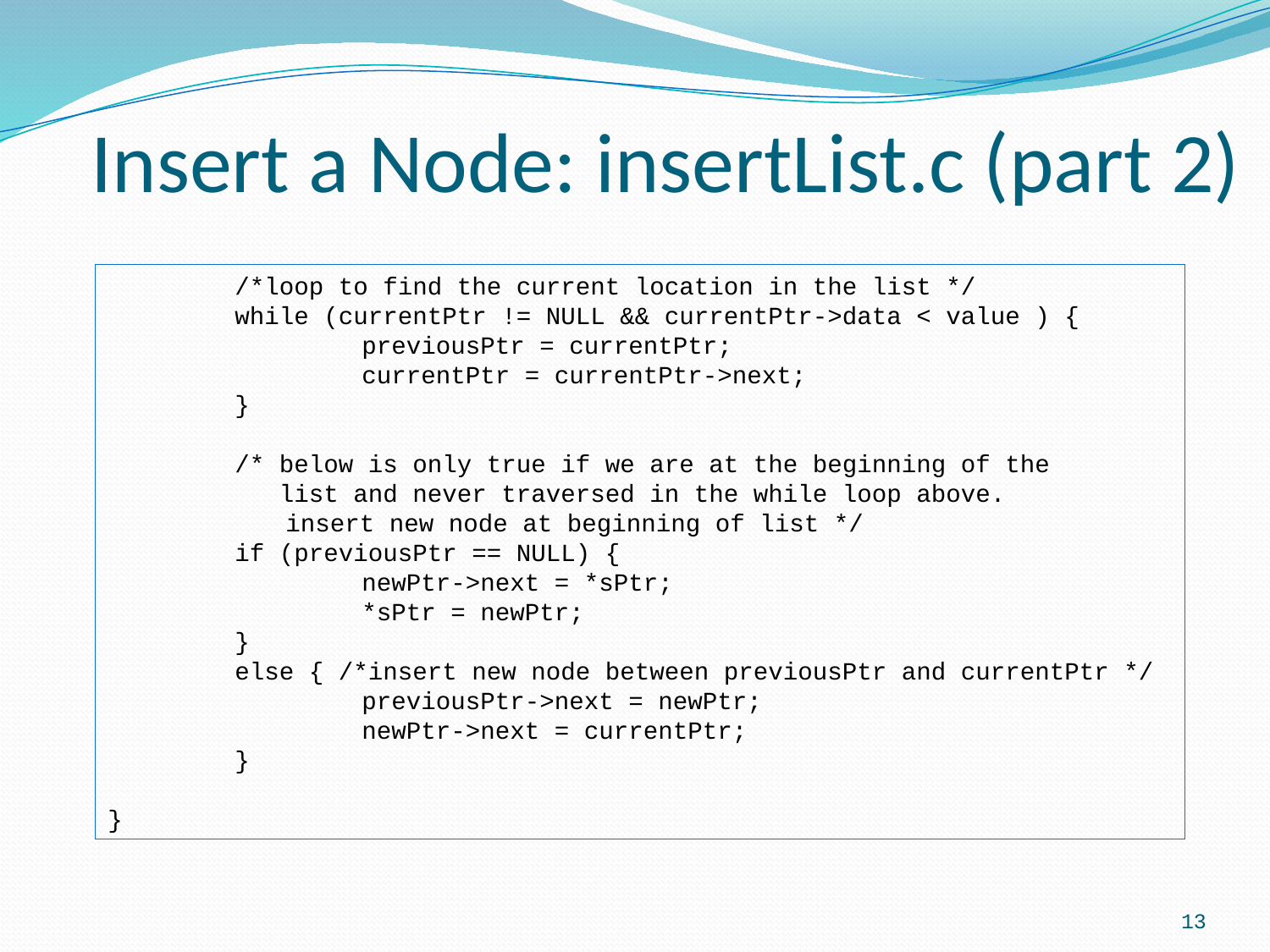

# Insert a Node: insertList.c (part 2)
	/*loop to find the current location in the list */
	while (currentPtr != NULL && currentPtr->data < value ) {
		previousPtr = currentPtr;
		currentPtr = currentPtr->next;
	}

	/* below is only true if we are at the beginning of the
	   list and never traversed in the while loop above.
            insert new node at beginning of list */
	if (previousPtr == NULL) {
		newPtr->next = *sPtr;
		*sPtr = newPtr;
	}
	else { /*insert new node between previousPtr and currentPtr */
		previousPtr->next = newPtr;
		newPtr->next = currentPtr;
	}

}
13